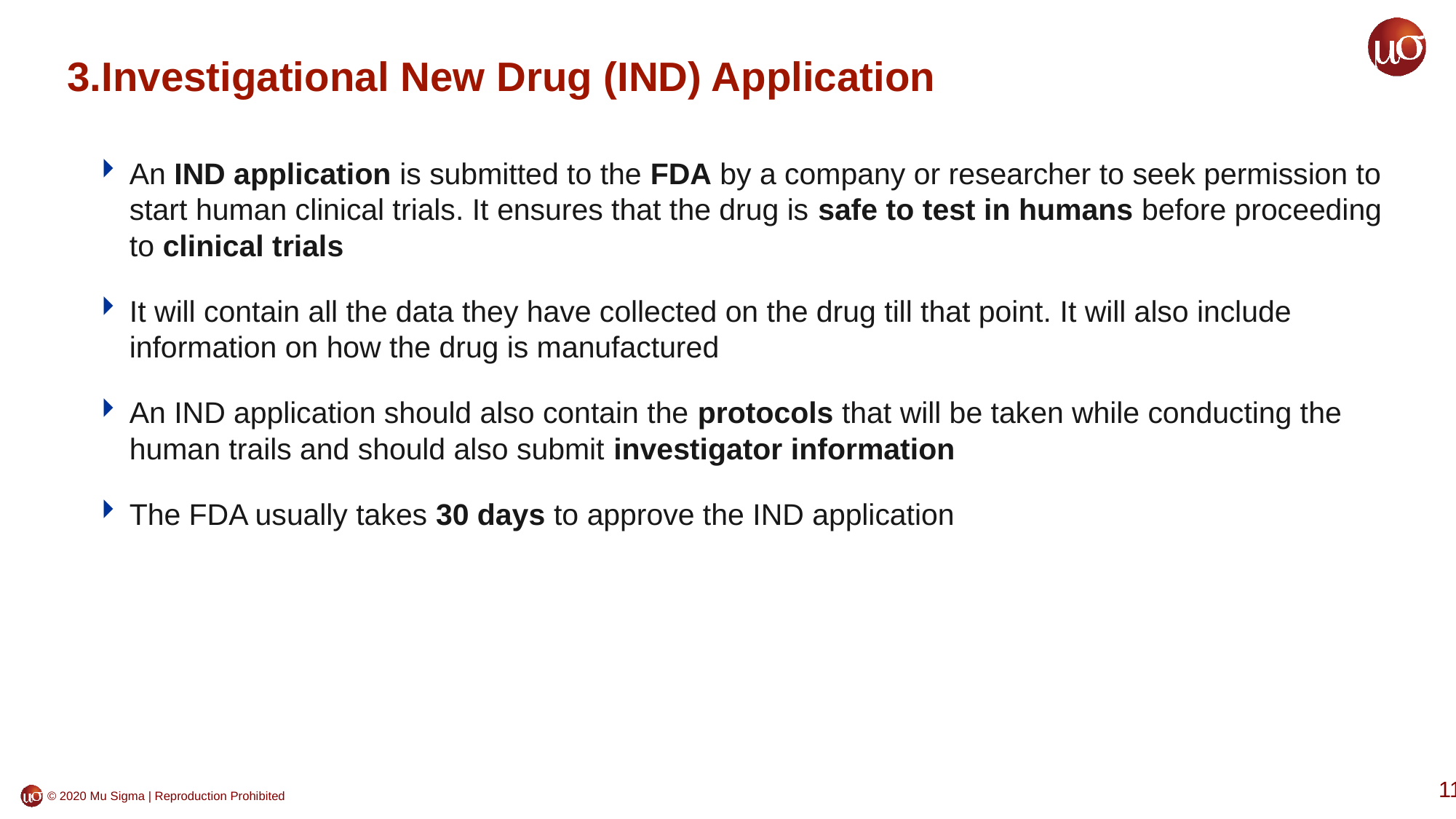

# 3.Investigational New Drug (IND) Application
An IND application is submitted to the FDA by a company or researcher to seek permission to start human clinical trials. It ensures that the drug is safe to test in humans before proceeding to clinical trials
It will contain all the data they have collected on the drug till that point. It will also include information on how the drug is manufactured
An IND application should also contain the protocols that will be taken while conducting the human trails and should also submit investigator information
The FDA usually takes 30 days to approve the IND application